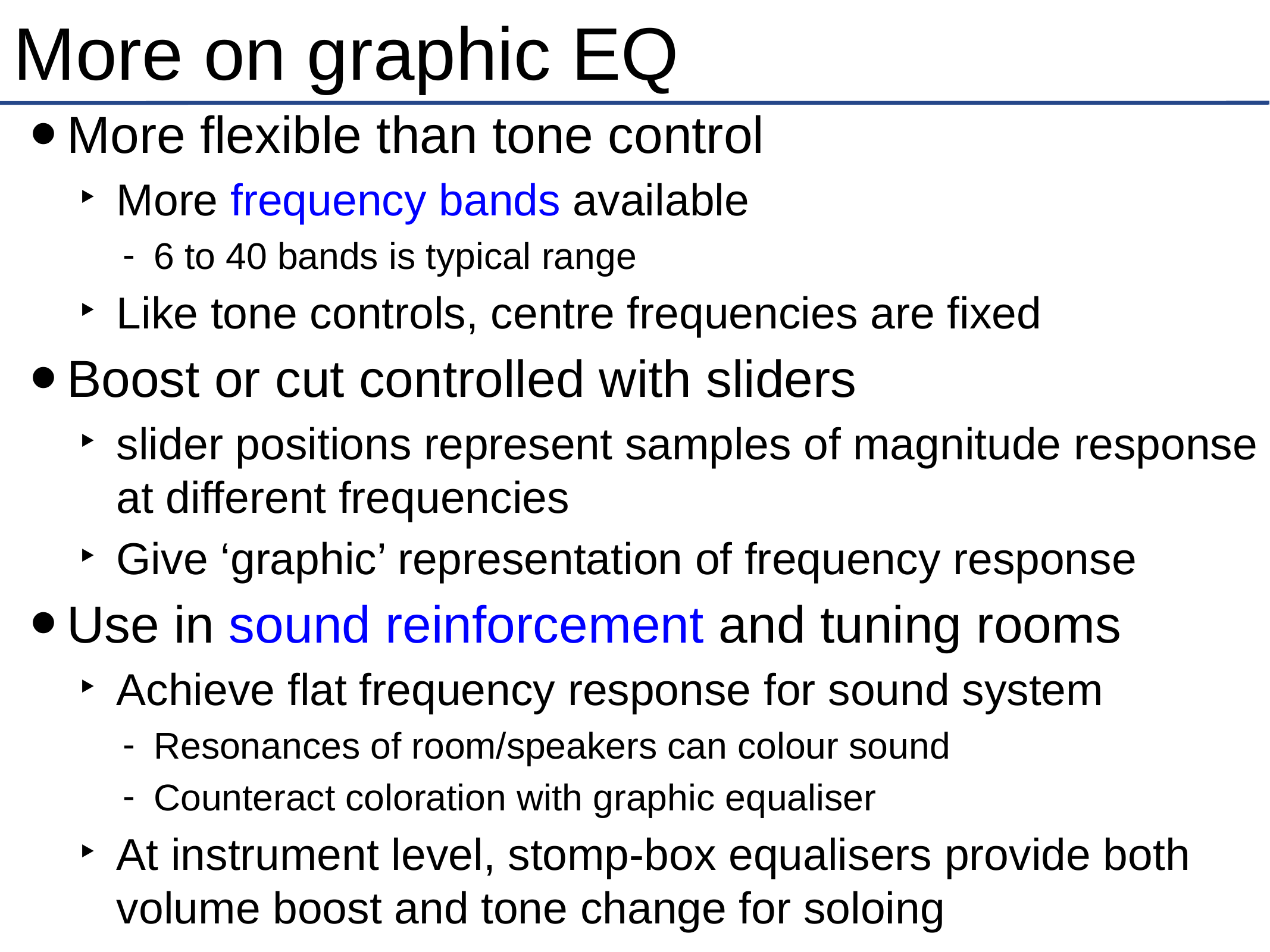

# More on graphic EQ
More flexible than tone control
More frequency bands available
6 to 40 bands is typical range
Like tone controls, centre frequencies are fixed
Boost or cut controlled with sliders
slider positions represent samples of magnitude response at different frequencies
Give ‘graphic’ representation of frequency response
Use in sound reinforcement and tuning rooms
Achieve flat frequency response for sound system
Resonances of room/speakers can colour sound
Counteract coloration with graphic equaliser
At instrument level, stomp-box equalisers provide both volume boost and tone change for soloing